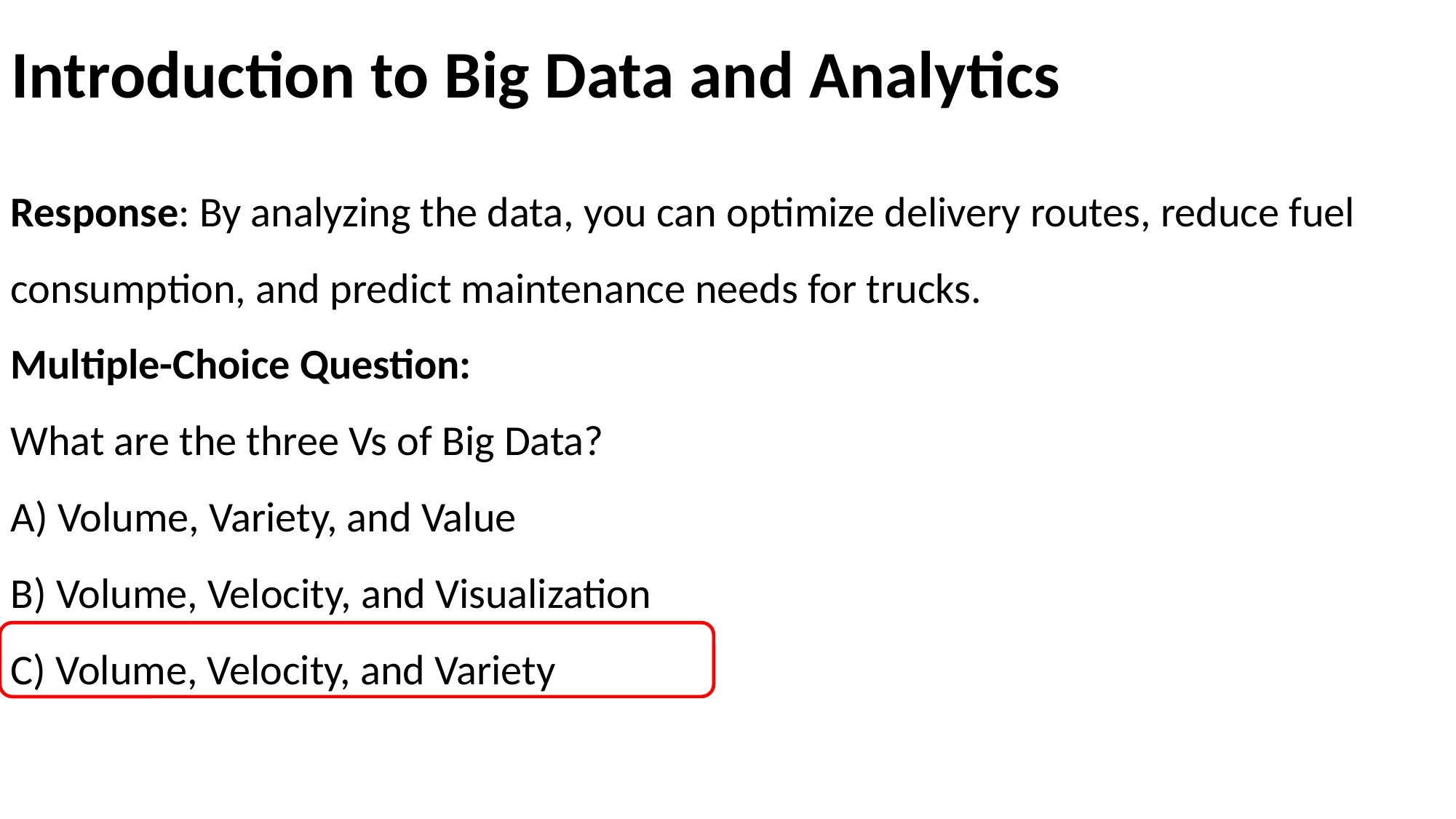

# Introduction to Big Data and Analytics
Response: By analyzing the data, you can optimize delivery routes, reduce fuel consumption, and predict maintenance needs for trucks.
Multiple-Choice Question:
What are the three Vs of Big Data?
A) Volume, Variety, and Value
B) Volume, Velocity, and Visualization
C) Volume, Velocity, and Variety